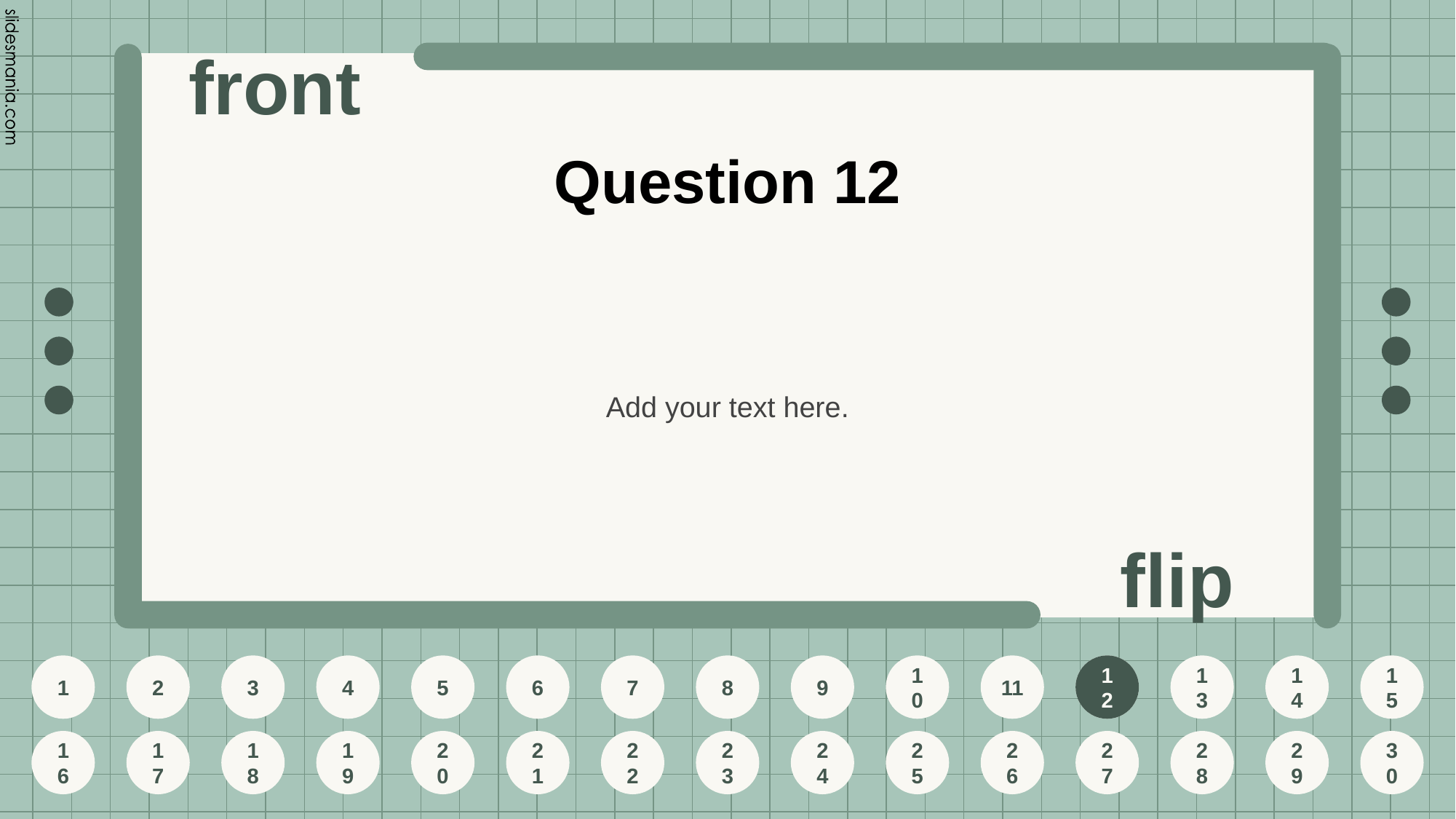

# Question 12
Add your text here.

12